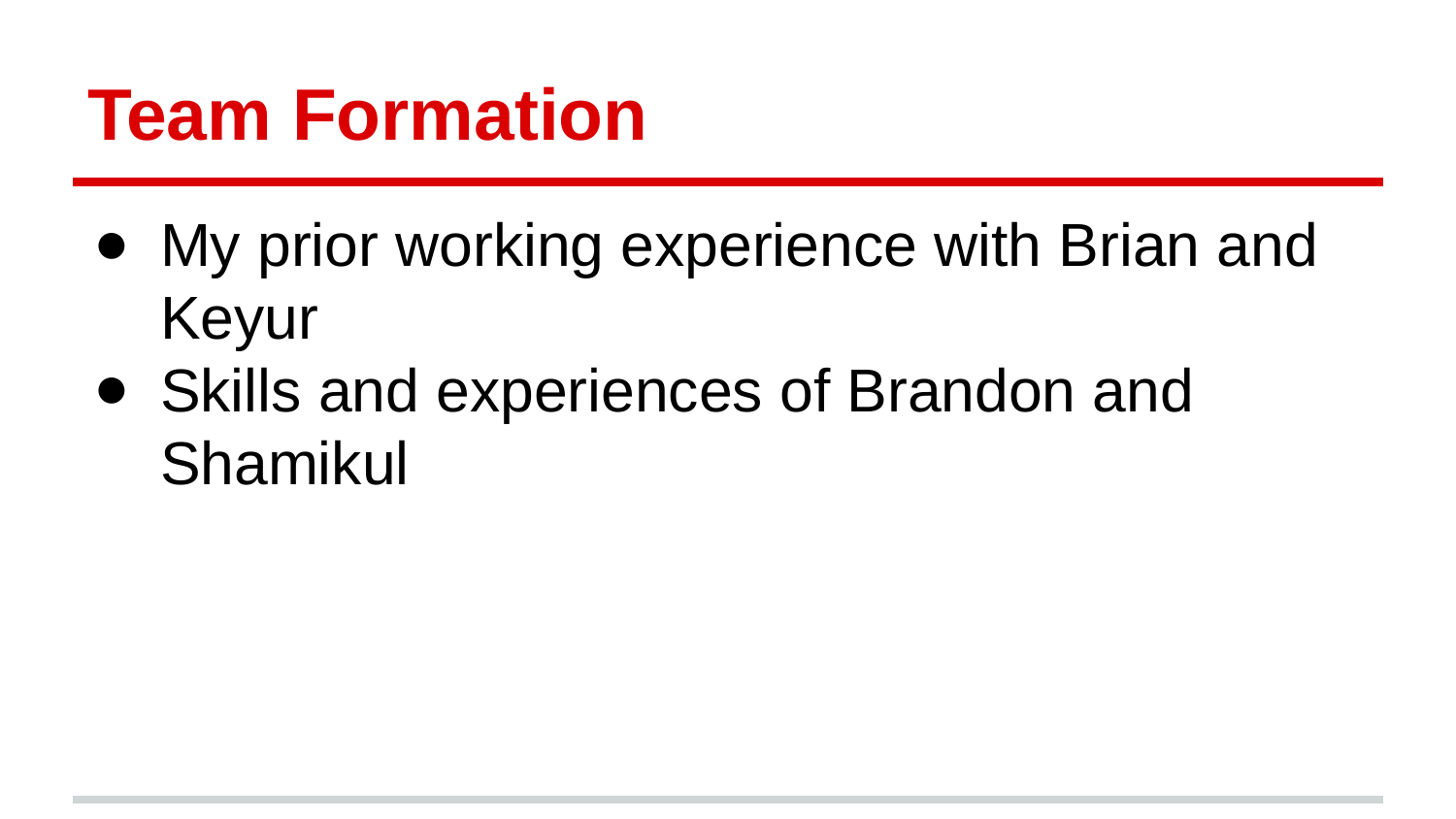

# Team Formation
My prior working experience with Brian and Keyur
Skills and experiences of Brandon and Shamikul